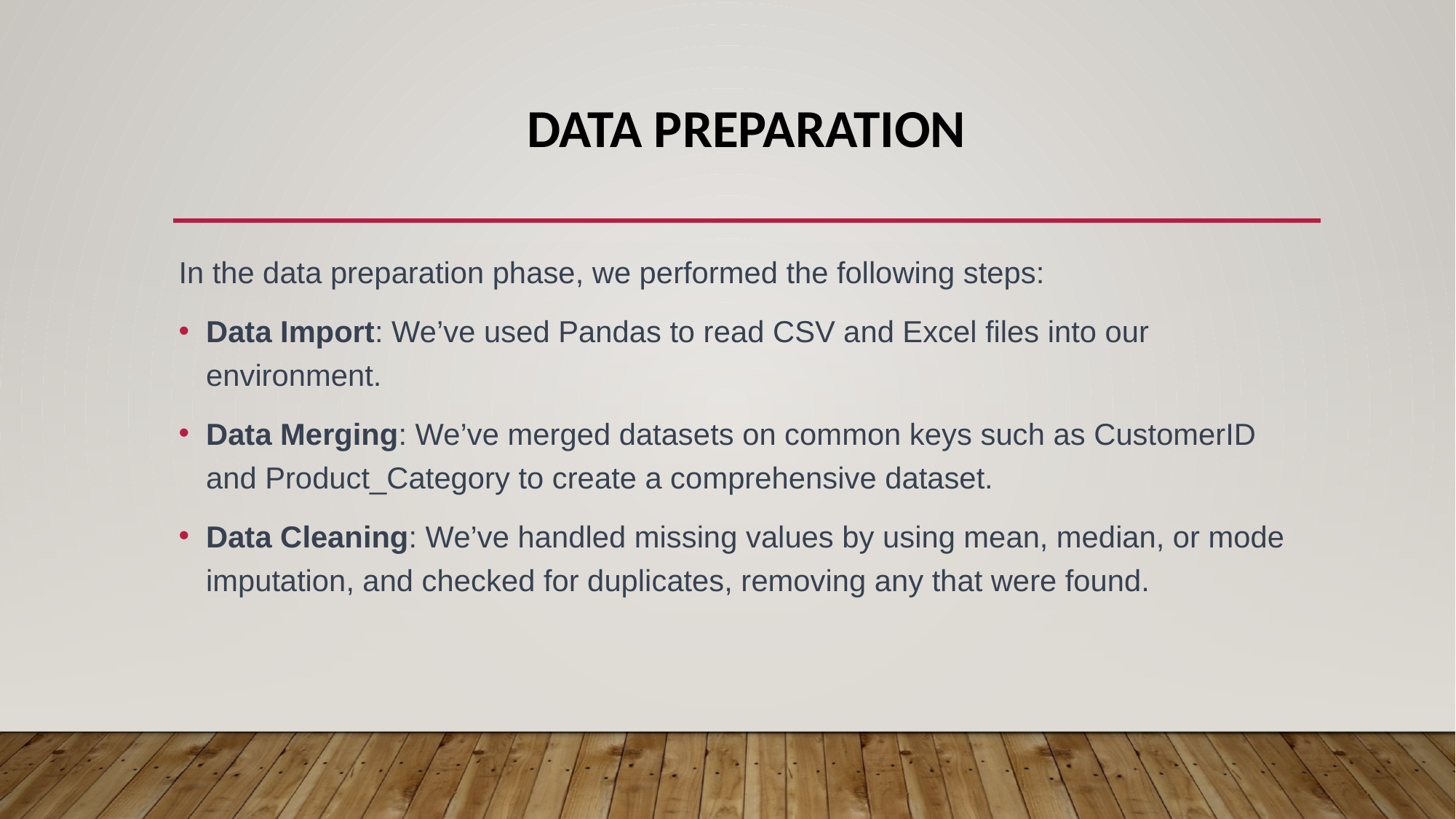

# Data Preparation
In the data preparation phase, we performed the following steps:
Data Import: We’ve used Pandas to read CSV and Excel files into our environment.
Data Merging: We’ve merged datasets on common keys such as CustomerID and Product_Category to create a comprehensive dataset.
Data Cleaning: We’ve handled missing values by using mean, median, or mode imputation, and checked for duplicates, removing any that were found.